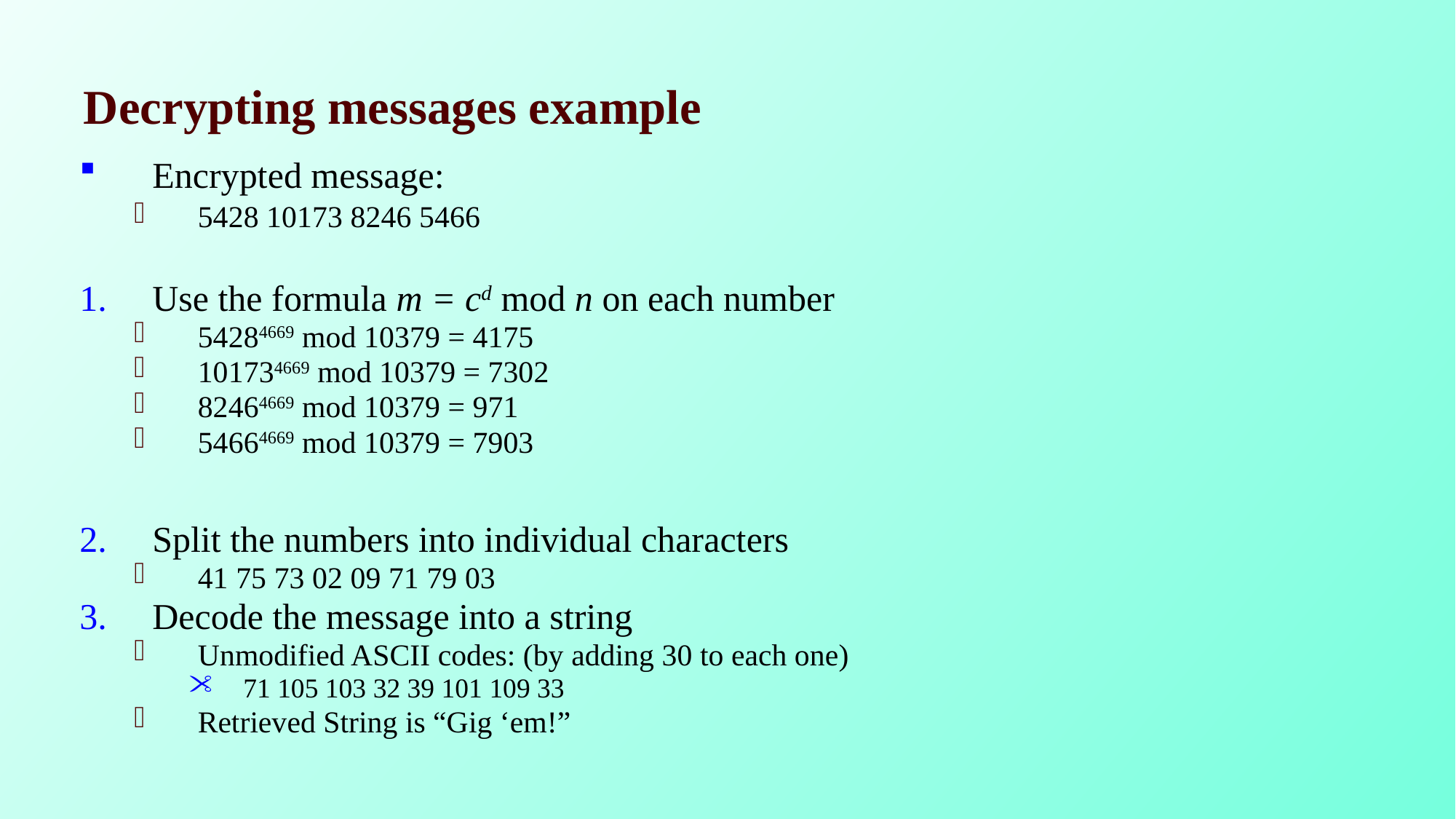

# Decrypting messages example
Encrypted message:
5428 10173 8246 5466

Use the formula m = cd mod n on each number
54284669 mod 10379 = 4175
101734669 mod 10379 = 7302
82464669 mod 10379 = 971
54664669 mod 10379 = 7903

Split the numbers into individual characters
41 75 73 02 09 71 79 03
Decode the message into a string
Unmodified ASCII codes: (by adding 30 to each one)
71 105 103 32 39 101 109 33
Retrieved String is “Gig ‘em!”
86